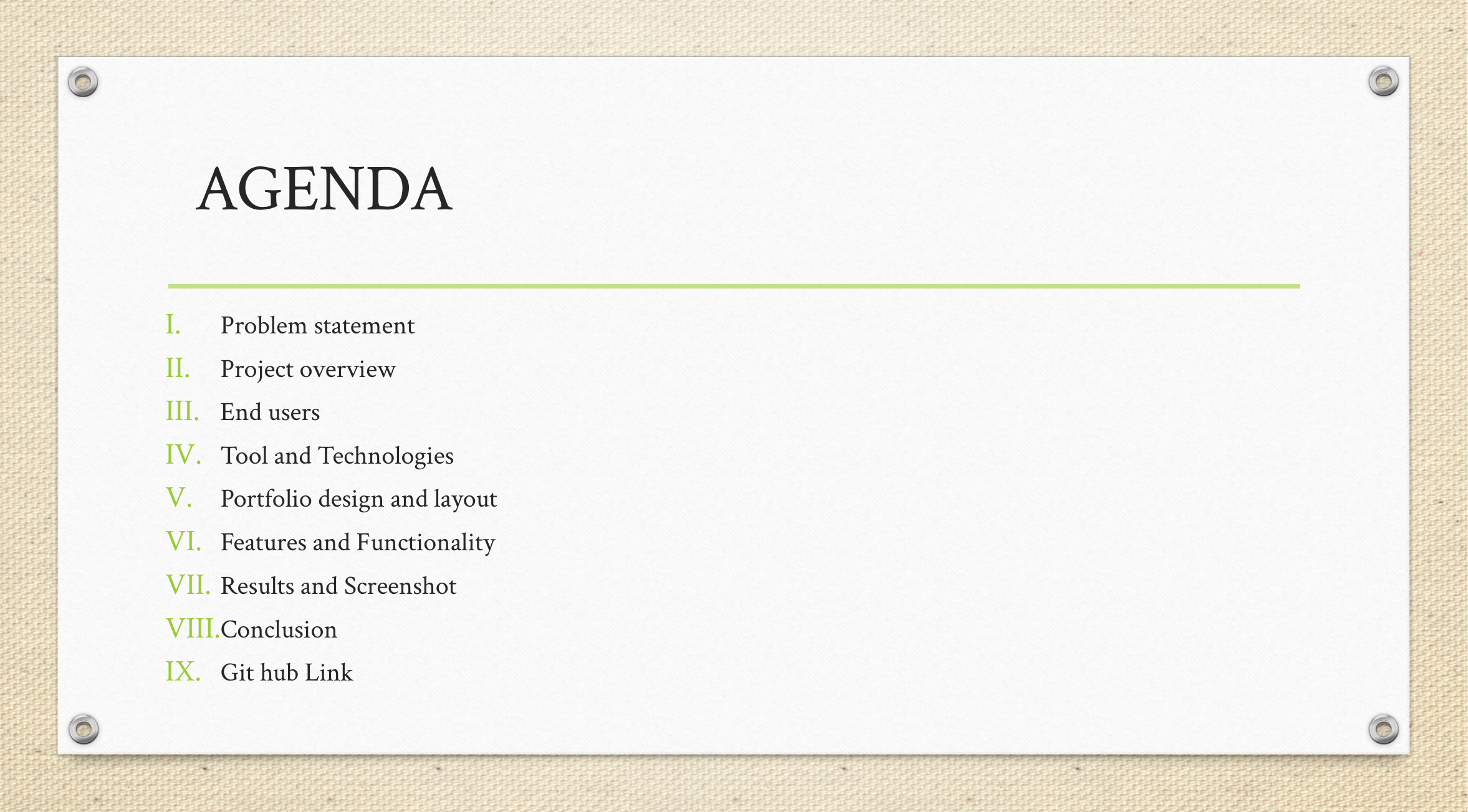

# AGENDA
Problem statement
Project overview
End users
Tool and Technologies
Portfolio design and layout
Features and Functionality
Results and Screenshot
Conclusion
Git hub Link